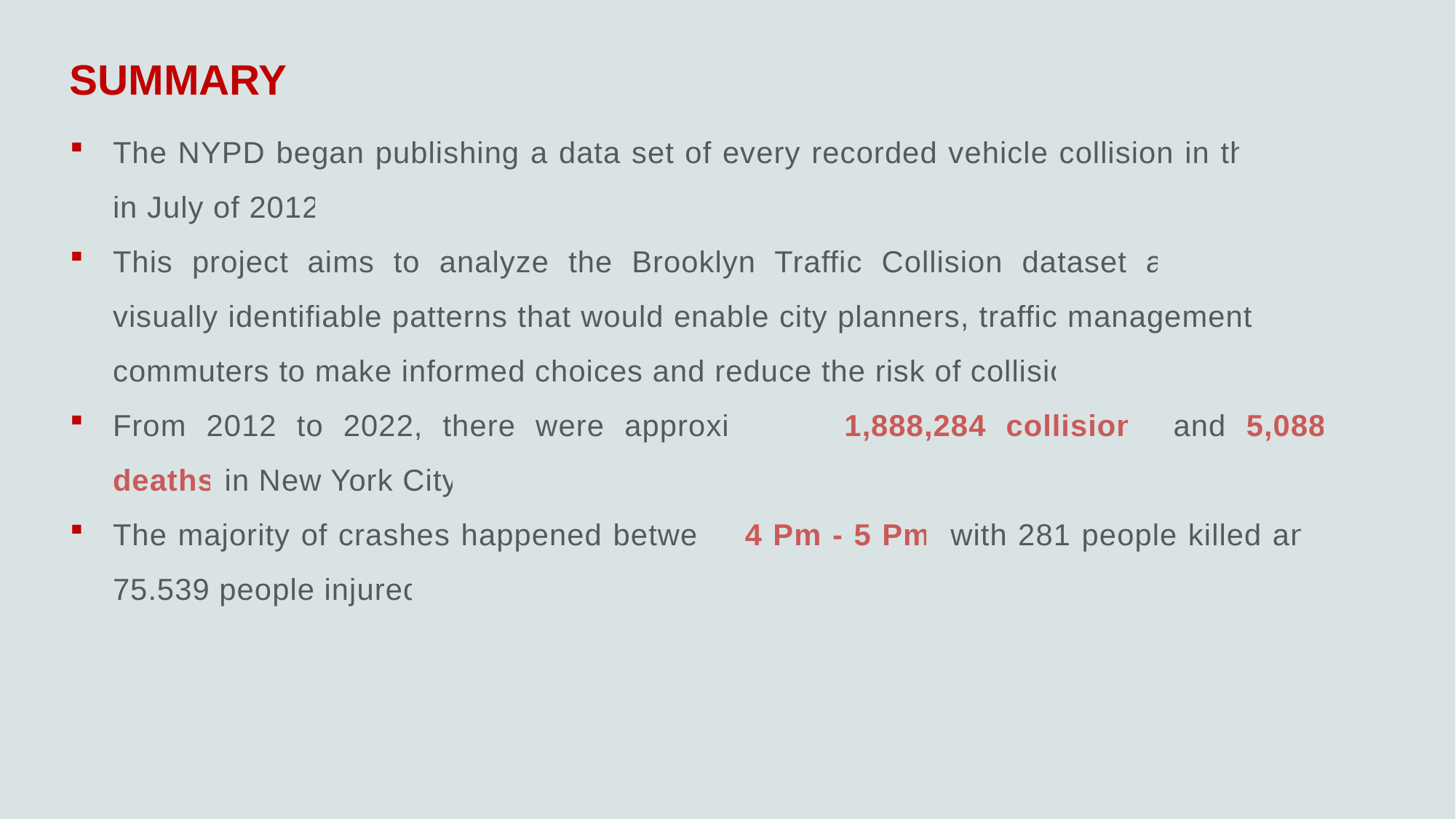

# SUMMARY
The NYPD began publishing a data set of every recorded vehicle collision in the city in July of 2012.
This project aims to analyze the Brooklyn Traffic Collision dataset and present visually identifiable patterns that would enable city planners, traffic management, and commuters to make informed choices and reduce the risk of collisions.
From 2012 to 2022, there were approximately 1,888,284 collisions and 5,088 deaths in New York City.
The majority of crashes happened between 4 Pm - 5 Pm, with 281 people killed and 75.539 people injured.